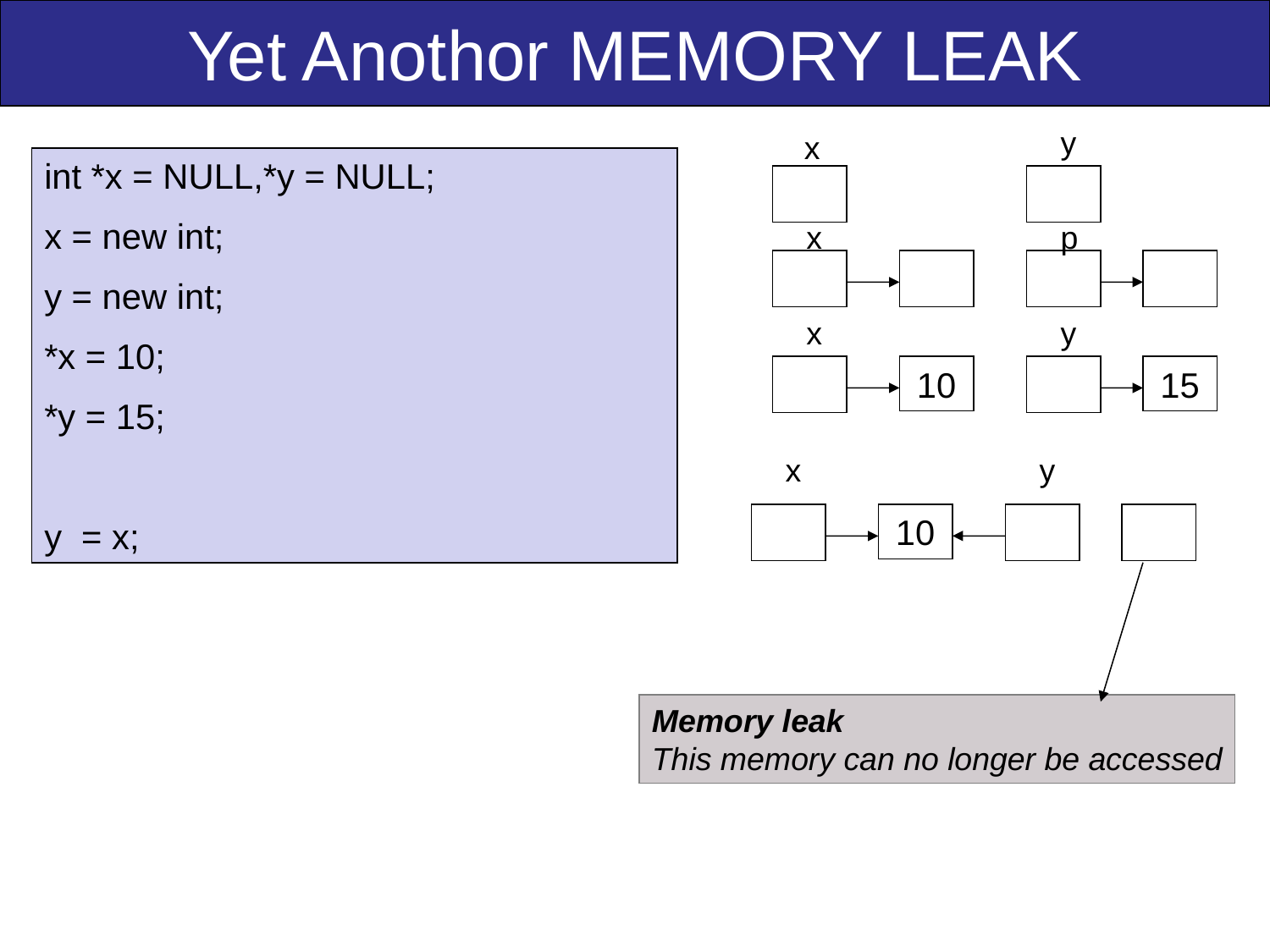

Slid No. 23
# Yet Anothor MEMORY LEAK
y
x
int *x = NULL,*y = NULL;
x = new int;
y = new int;
*x = 10;
*y = 15;

y  = x;

x
p

x
y

10

15

x
y

10

Memory leak
This memory can no longer be accessed